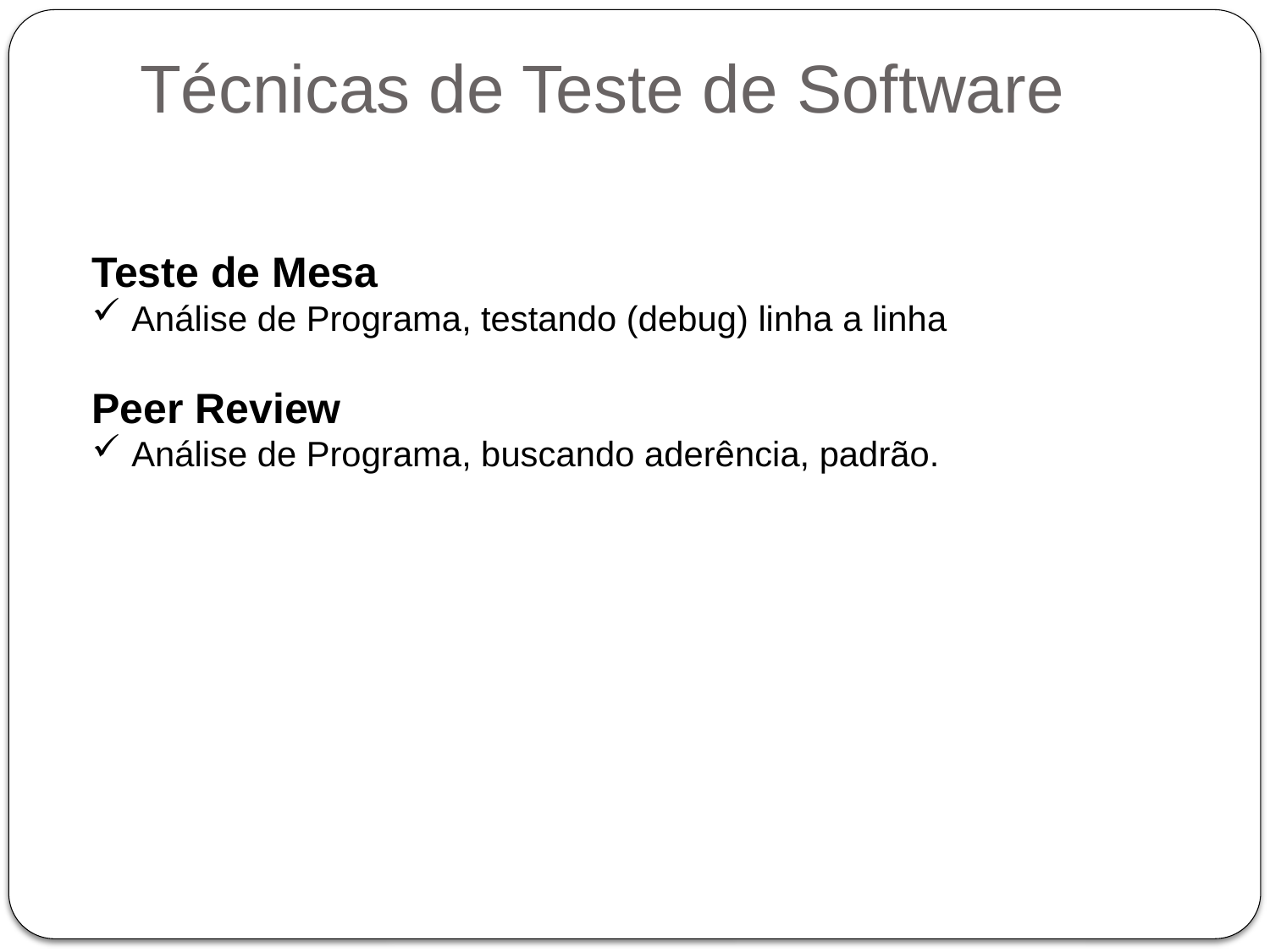

# Técnicas de Teste de Software
Teste de Mesa
 Análise de Programa, testando (debug) linha a linha

Peer Review
 Análise de Programa, buscando aderência, padrão.